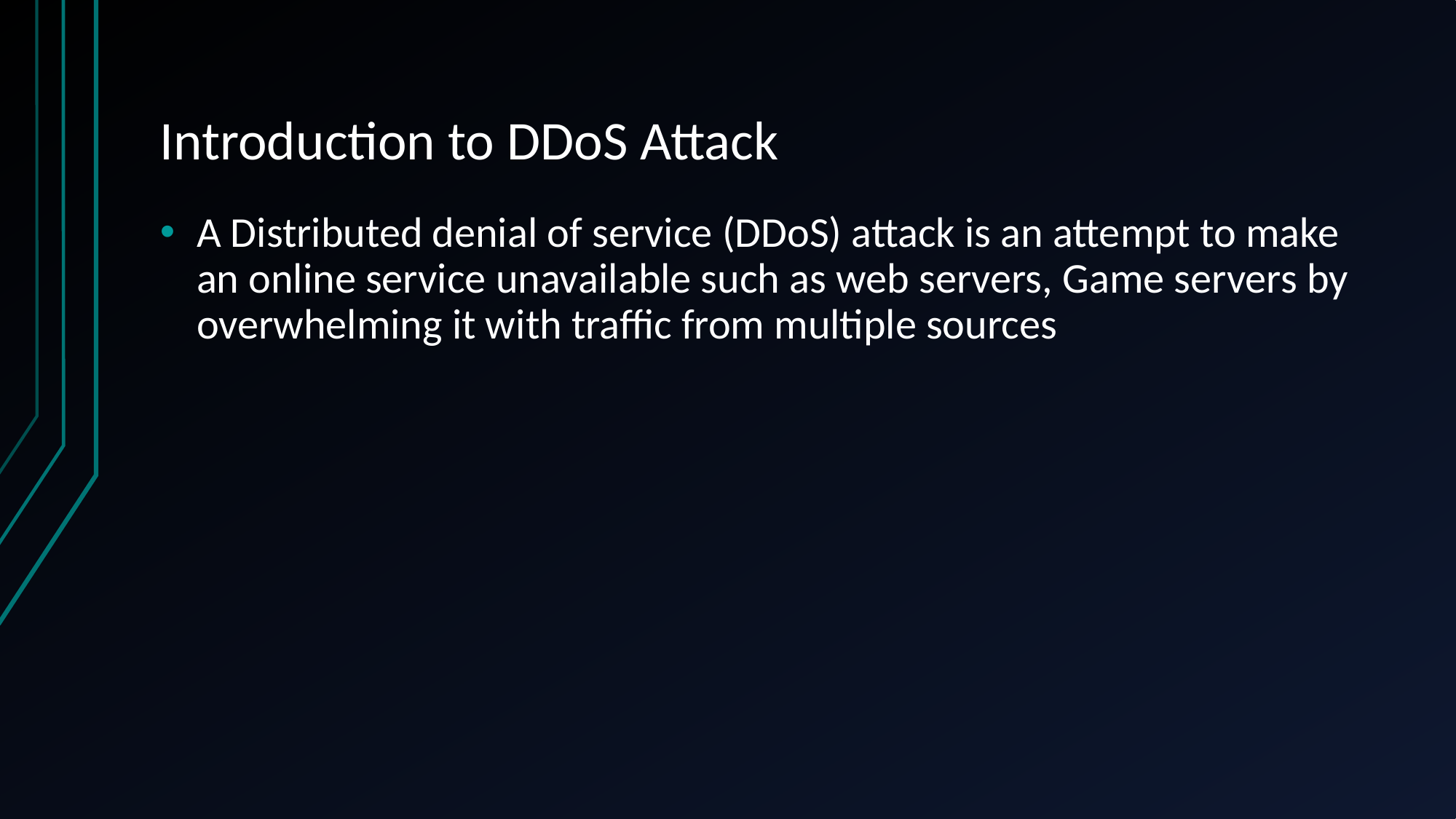

# Introduction to DDoS Attack
A Distributed denial of service (DDoS) attack is an attempt to make an online service unavailable such as web servers, Game servers by overwhelming it with traffic from multiple sources